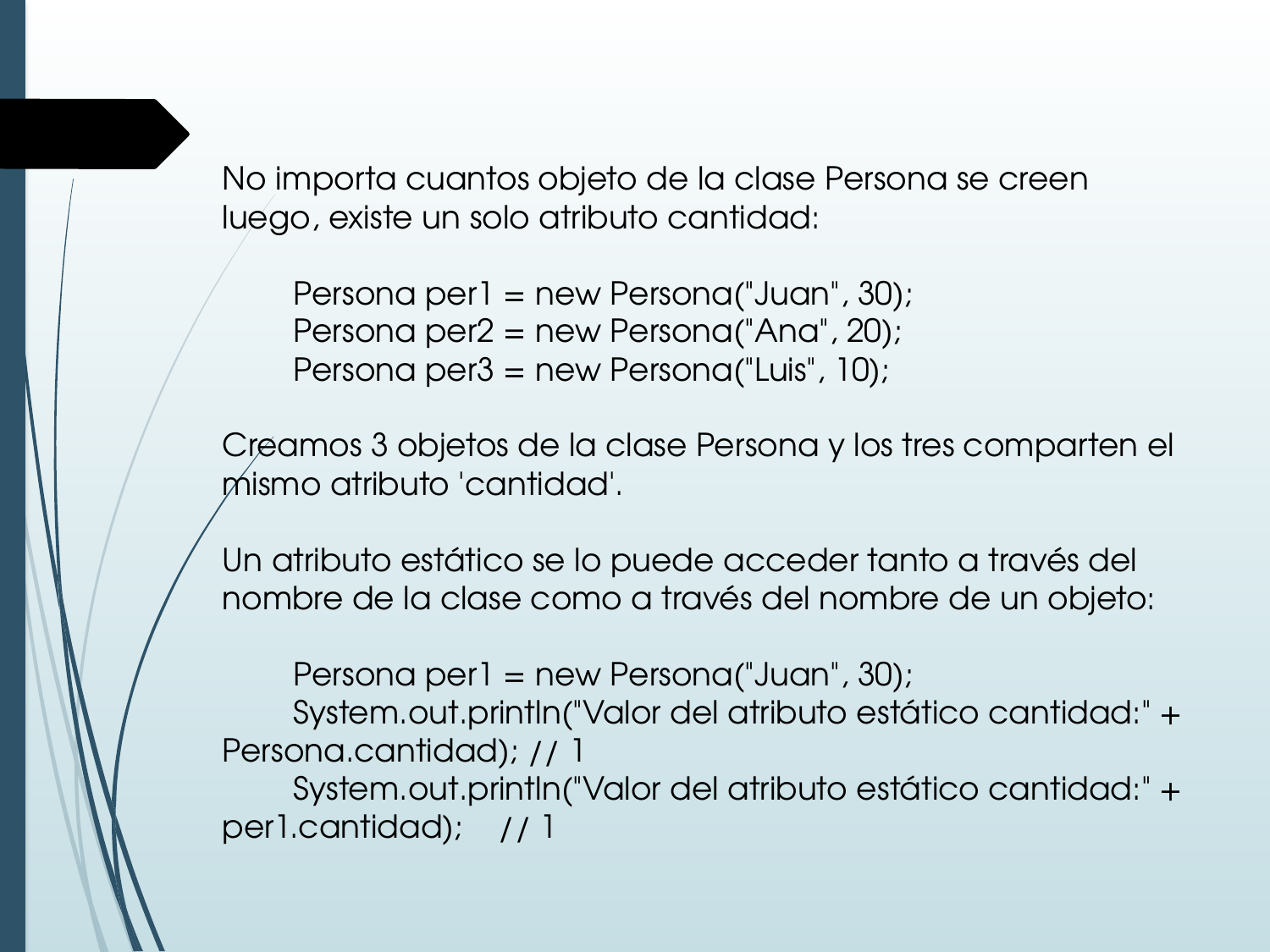

No importa cuantos objeto de la clase Persona se creen luego, existe un solo atributo cantidad:

        Persona per1 = new Persona("Juan", 30);
        Persona per2 = new Persona("Ana", 20);
        Persona per3 = new Persona("Luis", 10);

Creamos 3 objetos de la clase Persona y los tres comparten el mismo atributo 'cantidad'.

Un atributo estático se lo puede acceder tanto a través del nombre de la clase como a través del nombre de un objeto:

        Persona per1 = new Persona("Juan", 30);
        System.out.println("Valor del atributo estático cantidad:" + Persona.cantidad); // 1
        System.out.println("Valor del atributo estático cantidad:" + per1.cantidad);    // 1